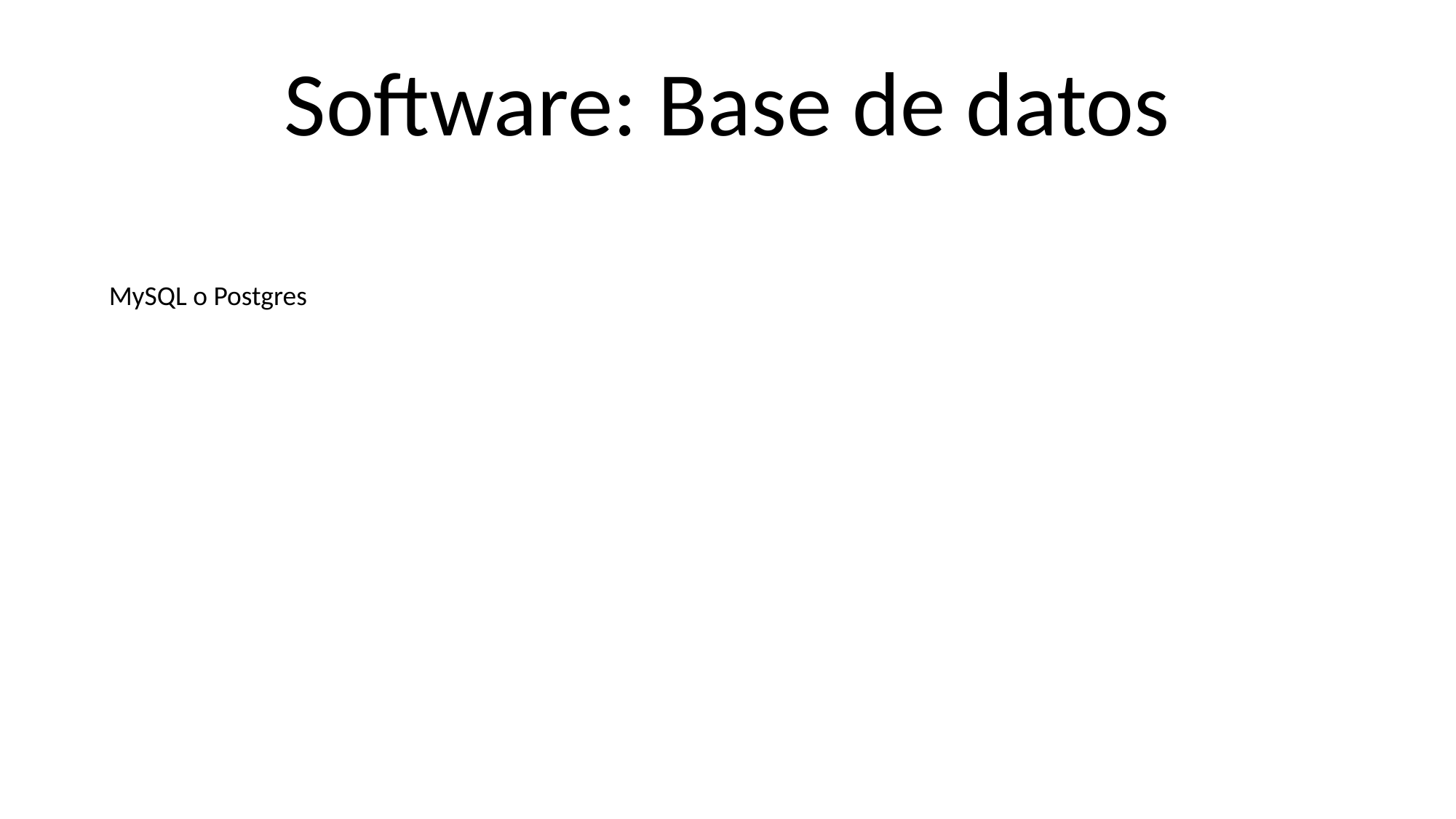

# Software: Base de datos

MySQL o Postgres